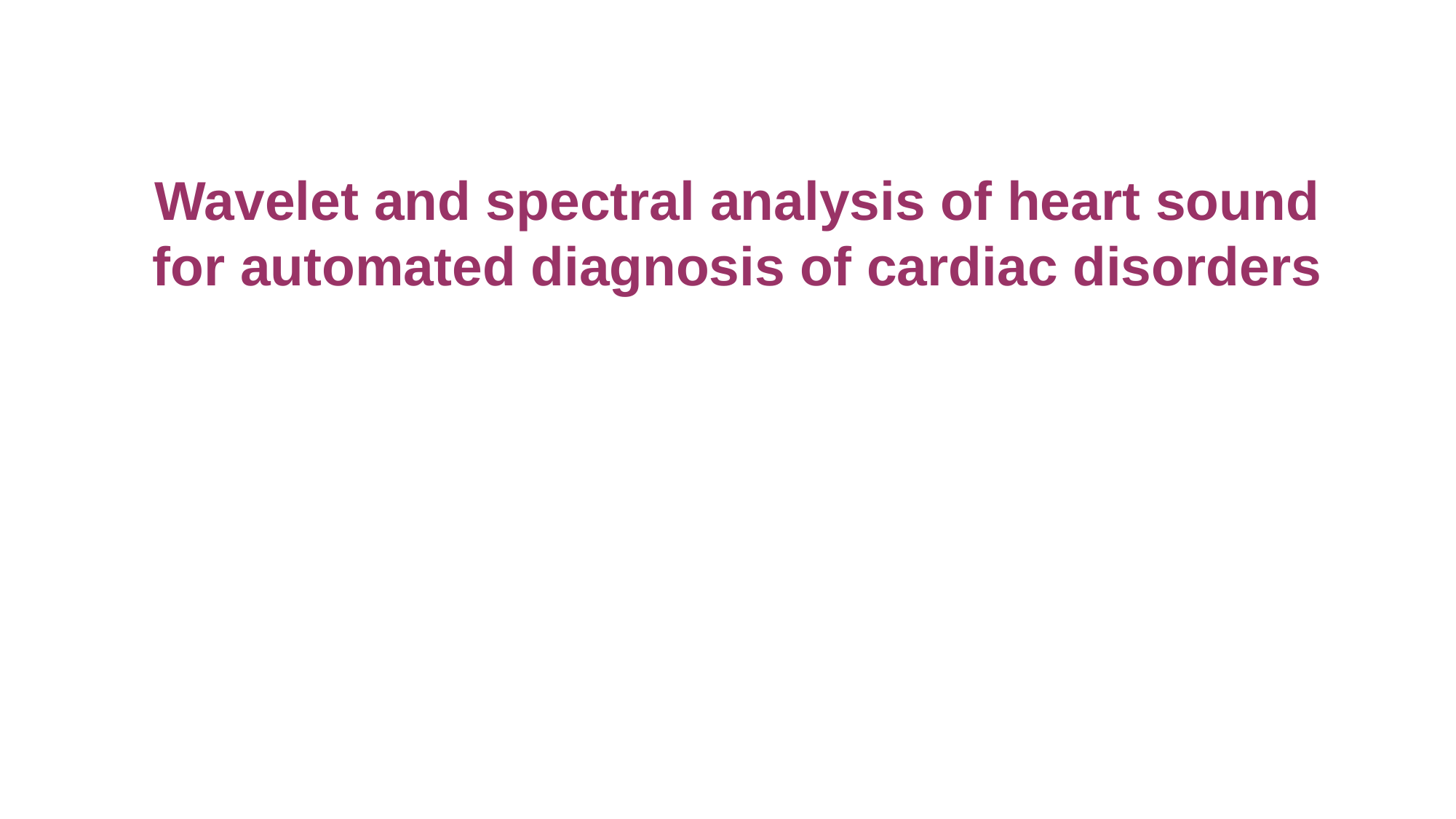

Wavelet and spectral analysis of heart sound for automated diagnosis of cardiac disorders